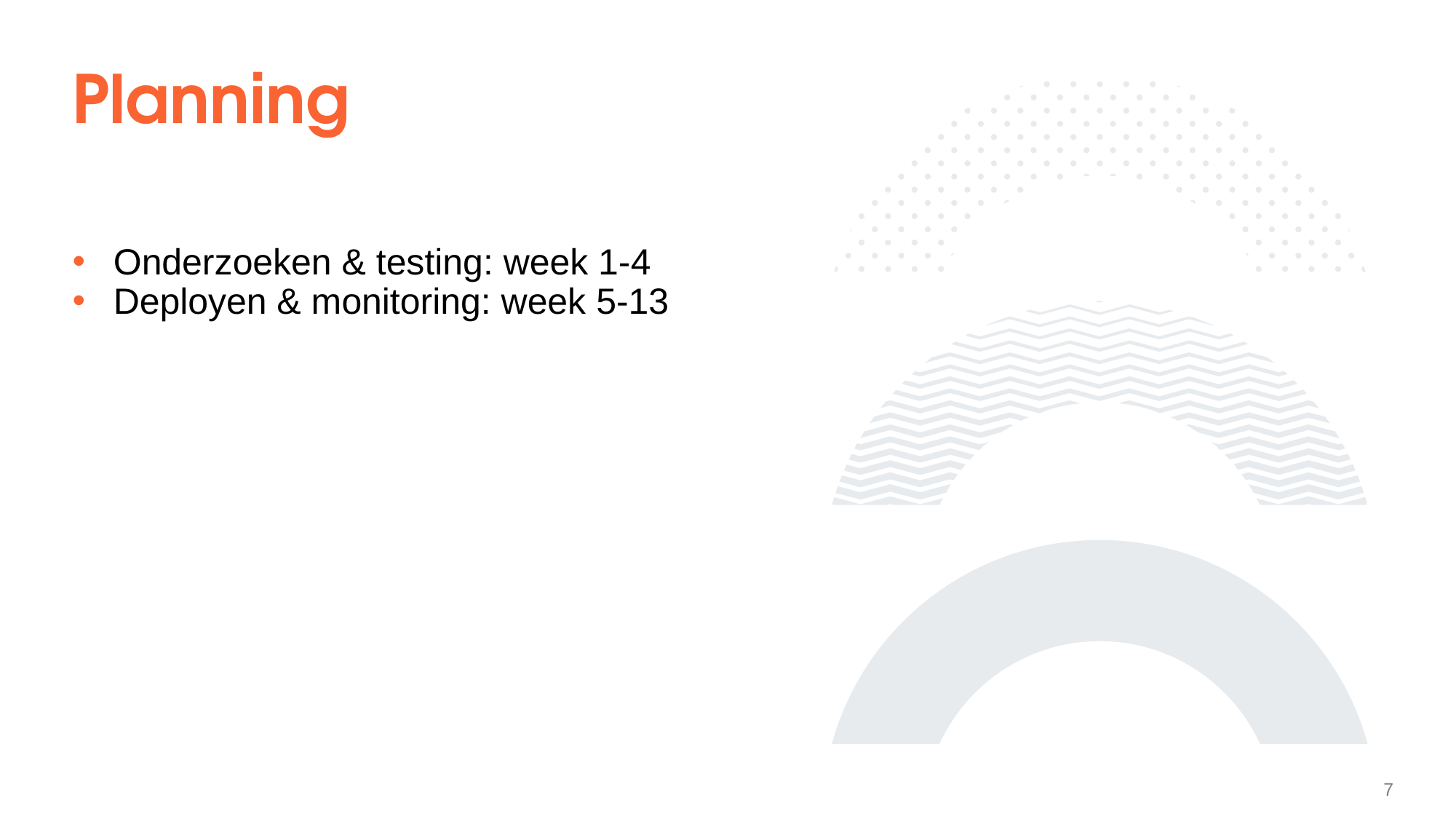

# Planning

Onderzoeken & testing: week 1-4
Deployen & monitoring: week 5-13

7